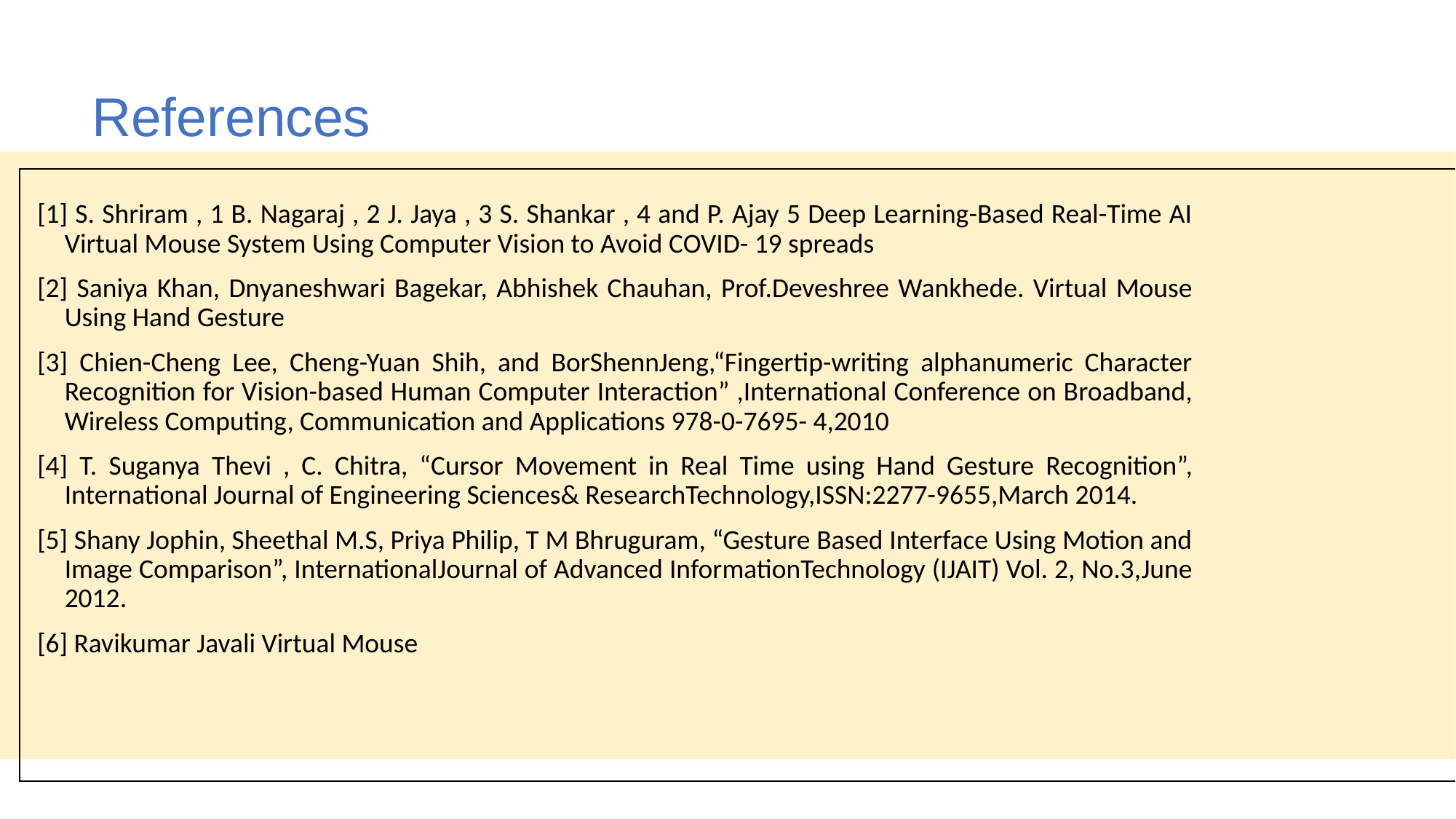

# References

[1] S. Shriram , 1 B. Nagaraj , 2 J. Jaya , 3 S. Shankar , 4 and P. Ajay 5 Deep Learning-Based Real-Time AI Virtual Mouse System Using Computer Vision to Avoid COVID- 19 spreads
[2] Saniya Khan, Dnyaneshwari Bagekar, Abhishek Chauhan, Prof.Deveshree Wankhede. Virtual Mouse Using Hand Gesture
[3] Chien-Cheng Lee, Cheng-Yuan Shih, and BorShennJeng,“Fingertip-writing alphanumeric Character Recognition for Vision-based Human Computer Interaction” ,International Conference on Broadband, Wireless Computing, Communication and Applications 978-0-7695- 4,2010
[4] T. Suganya Thevi , C. Chitra, “Cursor Movement in Real Time using Hand Gesture Recognition”, International Journal of Engineering Sciences& ResearchTechnology,ISSN:2277-9655,March 2014.
[5] Shany Jophin, Sheethal M.S, Priya Philip, T M Bhruguram, “Gesture Based Interface Using Motion and Image Comparison”, InternationalJournal of Advanced InformationTechnology (IJAIT) Vol. 2, No.3,June 2012.
[6] Ravikumar Javali Virtual Mouse